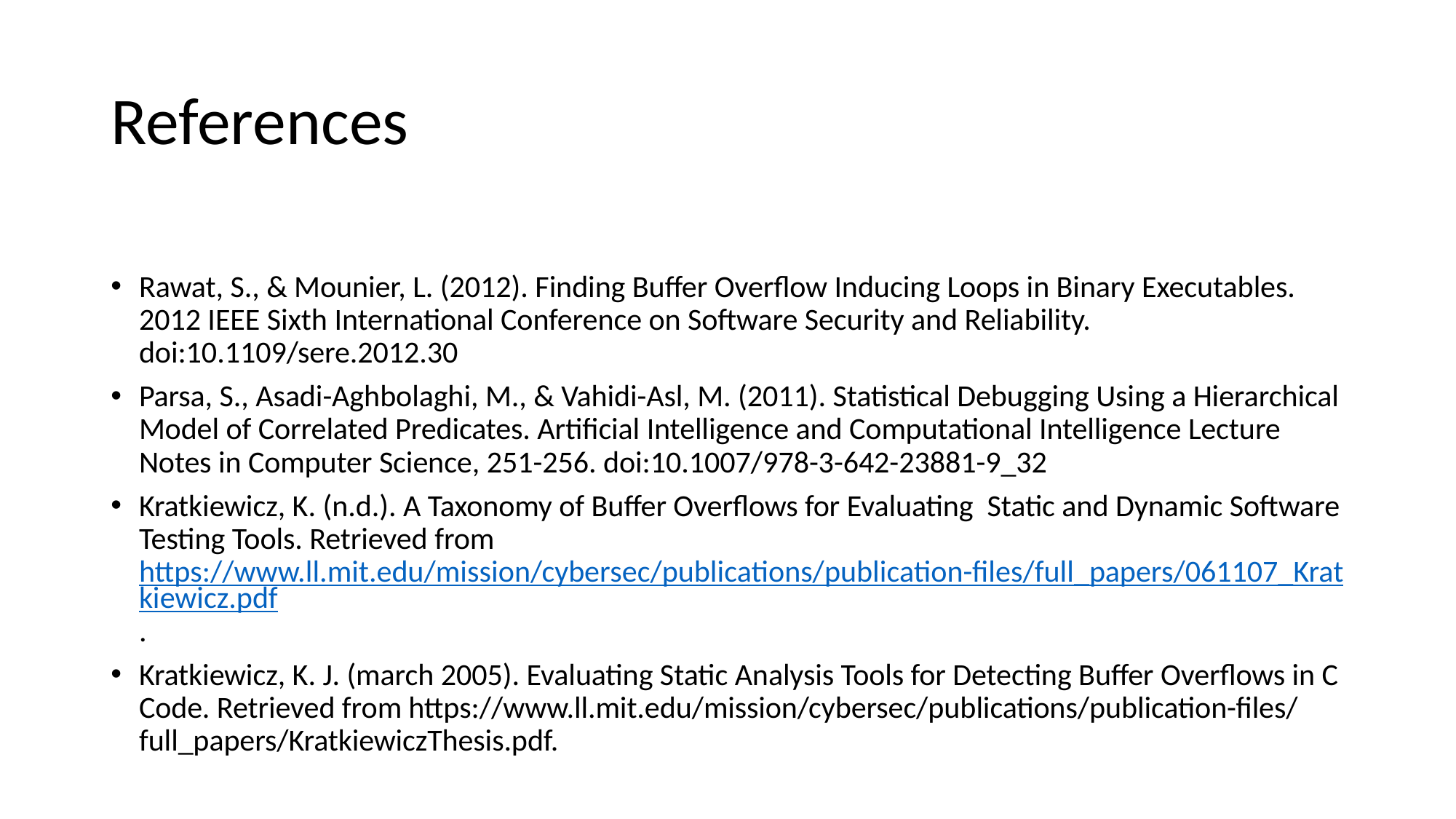

# References

Rawat, S., & Mounier, L. (2012). Finding Buffer Overflow Inducing Loops in Binary Executables. 2012 IEEE Sixth International Conference on Software Security and Reliability. doi:10.1109/sere.2012.30
Parsa, S., Asadi-Aghbolaghi, M., & Vahidi-Asl, M. (2011). Statistical Debugging Using a Hierarchical Model of Correlated Predicates. Artificial Intelligence and Computational Intelligence Lecture Notes in Computer Science, 251-256. doi:10.1007/978-3-642-23881-9_32
Kratkiewicz, K. (n.d.). A Taxonomy of Buffer Overflows for Evaluating  Static and Dynamic Software Testing Tools. Retrieved from https://www.ll.mit.edu/mission/cybersec/publications/publication-files/full_papers/061107_Kratkiewicz.pdf.
Kratkiewicz, K. J. (march 2005). Evaluating Static Analysis Tools for Detecting Buffer Overflows in C Code. Retrieved from https://www.ll.mit.edu/mission/cybersec/publications/publication-files/full_papers/KratkiewiczThesis.pdf.